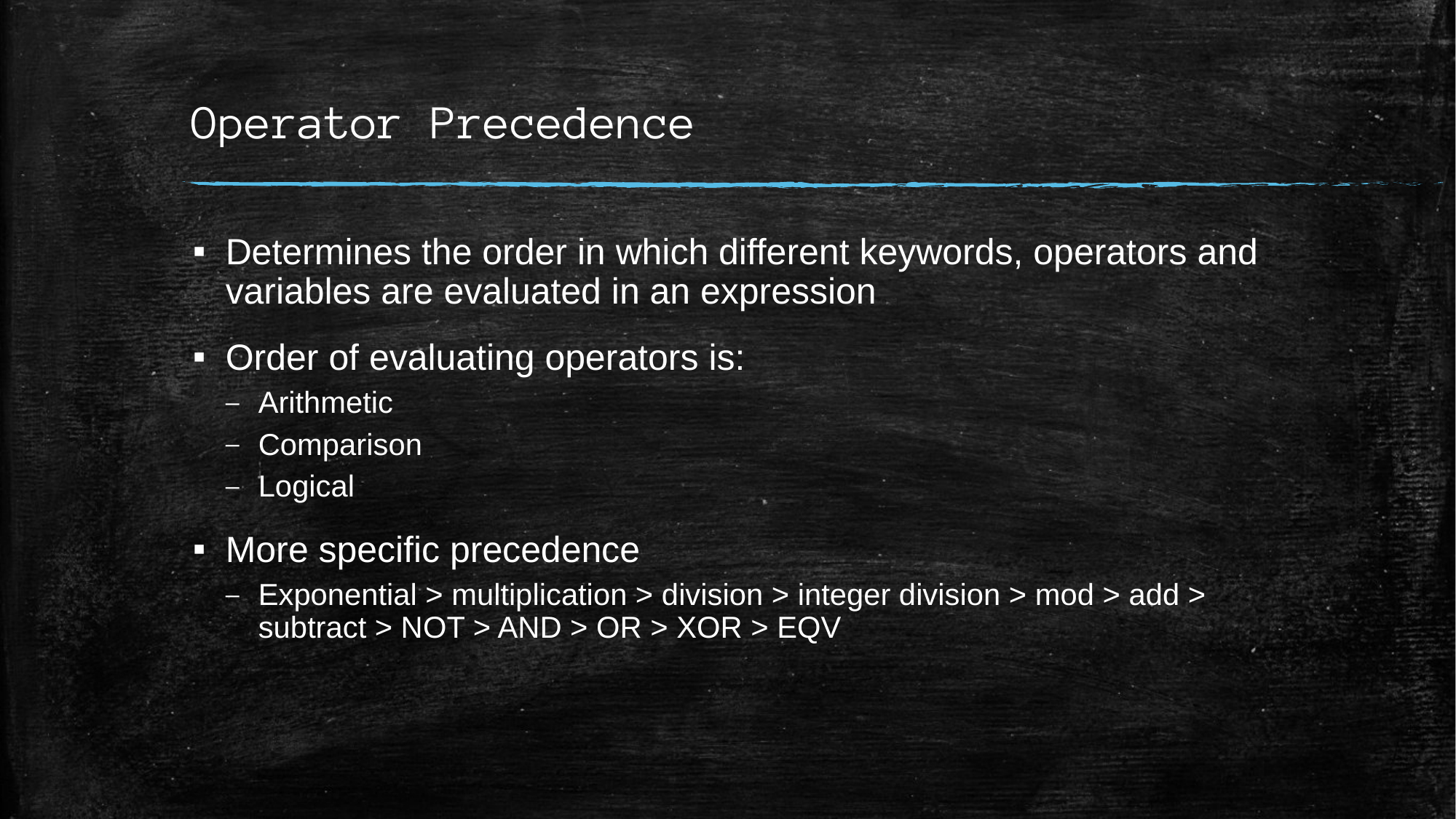

# Operator Precedence
Determines the order in which different keywords, operators and variables are evaluated in an expression
Order of evaluating operators is:
Arithmetic
Comparison
Logical
More specific precedence
Exponential > multiplication > division > integer division > mod > add > subtract > NOT > AND > OR > XOR > EQV